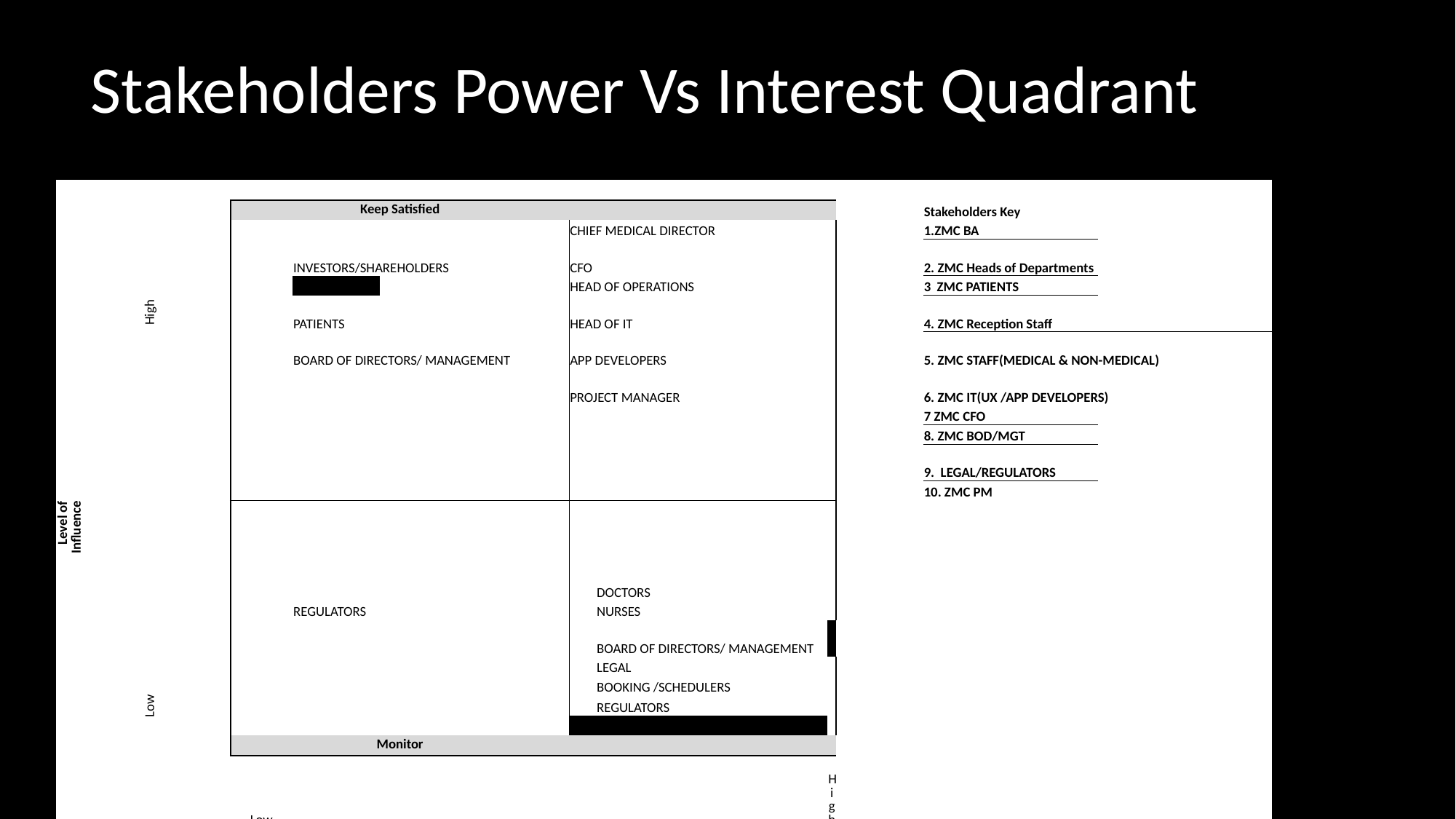

# Stakeholders Power Vs Interest Quadrant
|  |  |  |  |  |  |  |  |  |  |  |  |  |
| --- | --- | --- | --- | --- | --- | --- | --- | --- | --- | --- | --- | --- |
|  | High | Keep Satisfied |  |  |  |  |  |  | Stakeholders Key |  |  |  |
|  |  |  |  |  | CHIEF MEDICAL DIRECTOR |  |  |  | 1.ZMC BA |  |  |  |
|  |  |  | INVESTORS/SHAREHOLDERS |  | CFO |  |  |  | 2. ZMC Heads of Departments |  |  |  |
|  |  |  |  |  | HEAD OF OPERATIONS |  |  |  | 3 ZMC PATIENTS |  |  |  |
|  |  |  | PATIENTS |  | HEAD OF IT |  |  |  | 4. ZMC Reception Staff |  |  |  |
|  |  |  | BOARD OF DIRECTORS/ MANAGEMENT |  | APP DEVELOPERS |  |  |  | 5. ZMC STAFF(MEDICAL & NON-MEDICAL) |  |  |  |
|  |  |  |  |  | PROJECT MANAGER |  |  |  | 6. ZMC IT(UX /APP DEVELOPERS) |  |  |  |
|  |  |  |  |  |  |  |  |  | 7 ZMC CFO |  |  |  |
|  |  |  |  |  |  |  |  |  | 8. ZMC BOD/MGT |  |  |  |
|  |  |  |  |  |  |  |  |  | 9. LEGAL/REGULATORS |  |  |  |
|  |  |  |  |  |  |  |  |  | 10. ZMC PM |  |  |  |
| Level of Influence |  |  |  |  |  | DOCTORS |  |  |  |  |  |  |
|  |  |  | REGULATORS |  |  | NURSES |  |  |  |  |  |  |
|  |  |  |  |  |  | BOARD OF DIRECTORS/ MANAGEMENT |  |  |  |  |  |  |
|  | Low |  |  |  |  | LEGAL |  |  |  |  |  |  |
|  |  |  |  |  |  | BOOKING /SCHEDULERS |  |  |  |  |  |  |
|  |  |  |  |  |  | REGULATORS |  |  |  |  |  |  |
|  |  |  |  |  |  |  |  |  |  |  |  |  |
|  |  | Monitor |  |  |  |  |  |  |  |  |  |  |
|  |  | Low |  |  |  |  | High |  |  |  |  |  |
|  |  |  |  | Level of Intestest |  |  |  |  |  |  |  |  |